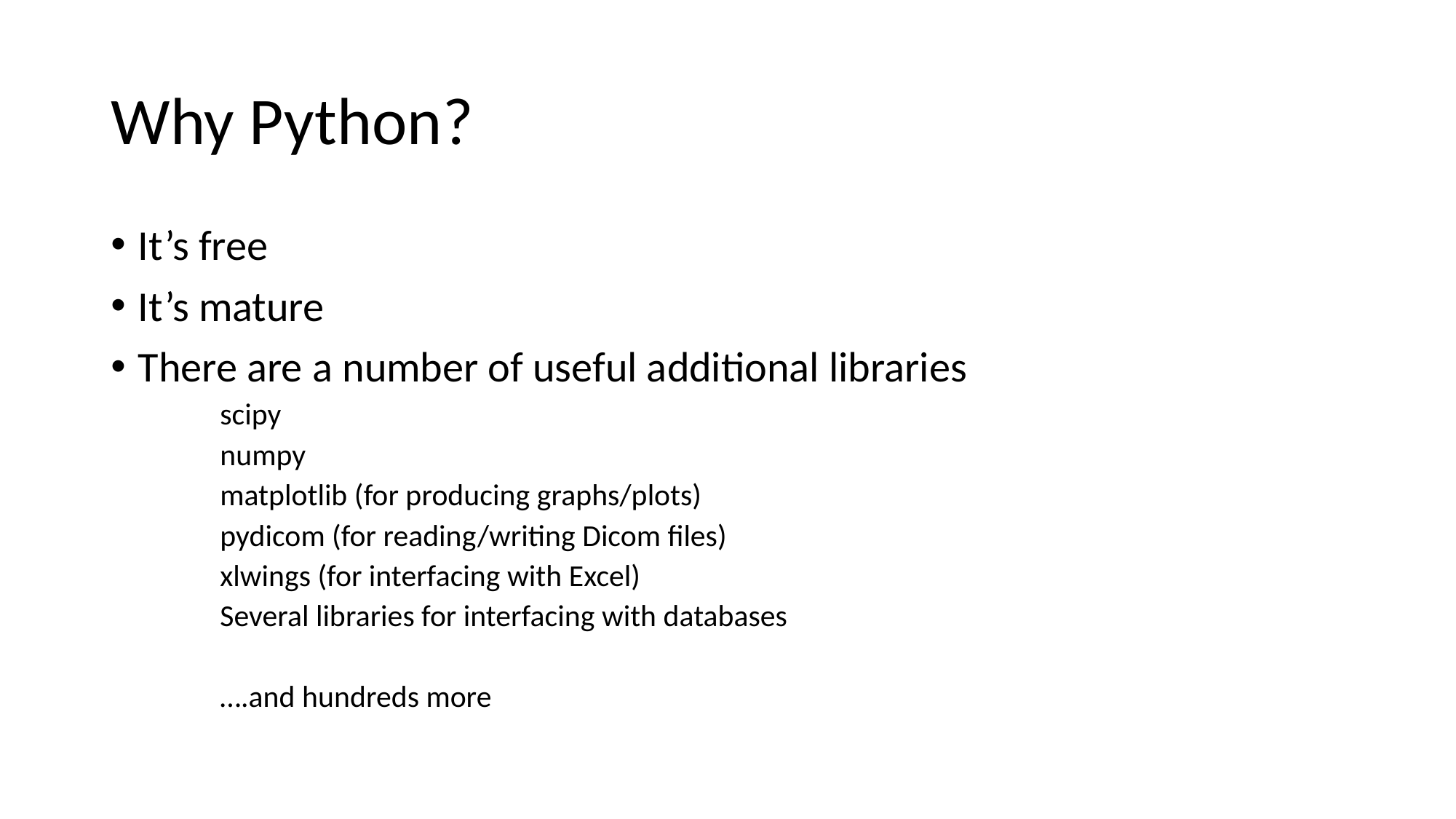

# Why Python?
It’s free
It’s mature
There are a number of useful additional libraries
scipy
numpy
matplotlib (for producing graphs/plots)
pydicom (for reading/writing Dicom files)
xlwings (for interfacing with Excel)
Several libraries for interfacing with databases

….and hundreds more